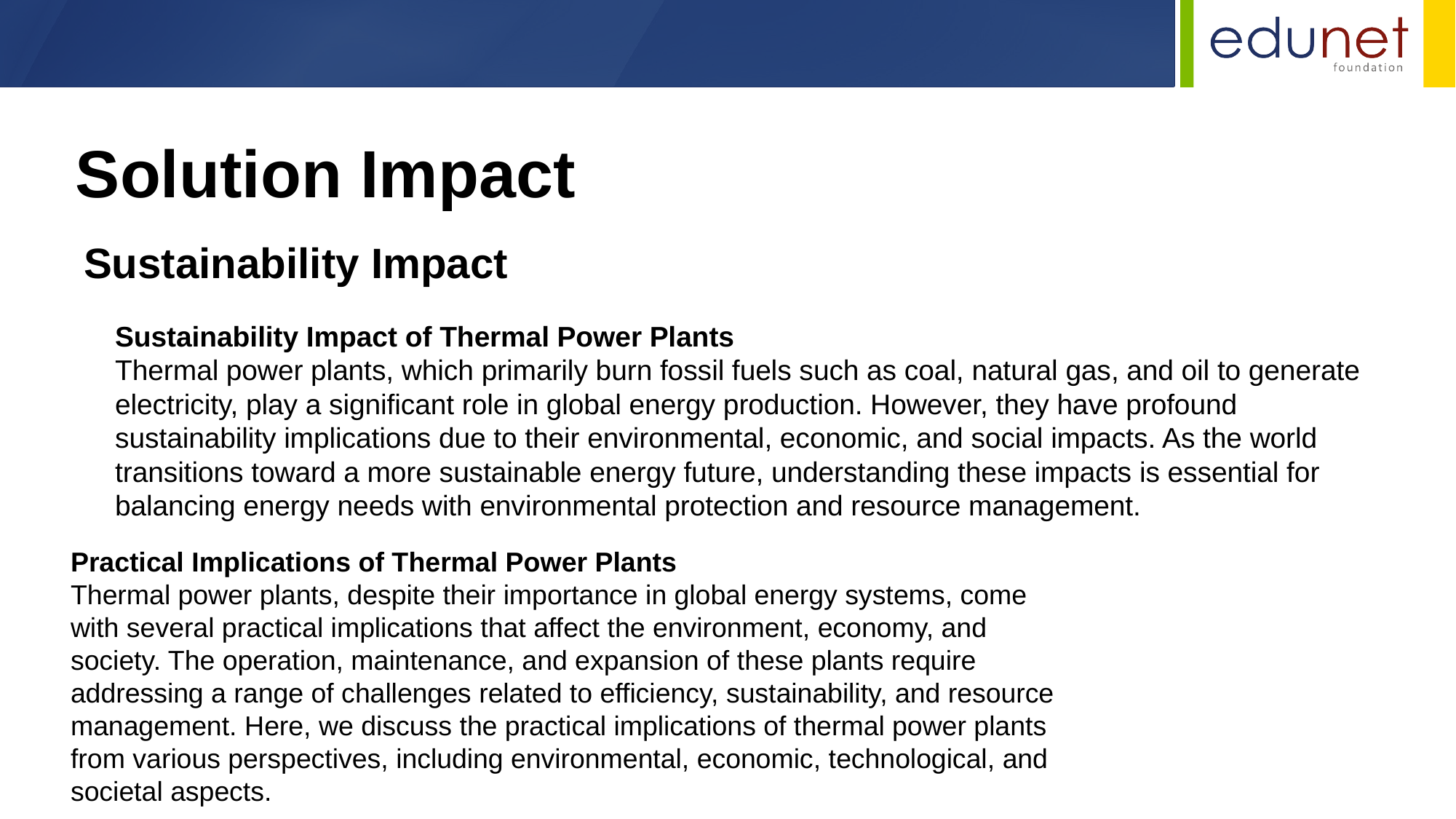

Solution Impact​
Sustainability Impact
Sustainability Impact of Thermal Power Plants
Thermal power plants, which primarily burn fossil fuels such as coal, natural gas, and oil to generate electricity, play a significant role in global energy production. However, they have profound sustainability implications due to their environmental, economic, and social impacts. As the world transitions toward a more sustainable energy future, understanding these impacts is essential for balancing energy needs with environmental protection and resource management.
Practical Implications of Thermal Power Plants
Thermal power plants, despite their importance in global energy systems, come with several practical implications that affect the environment, economy, and society. The operation, maintenance, and expansion of these plants require addressing a range of challenges related to efficiency, sustainability, and resource management. Here, we discuss the practical implications of thermal power plants from various perspectives, including environmental, economic, technological, and societal aspects.